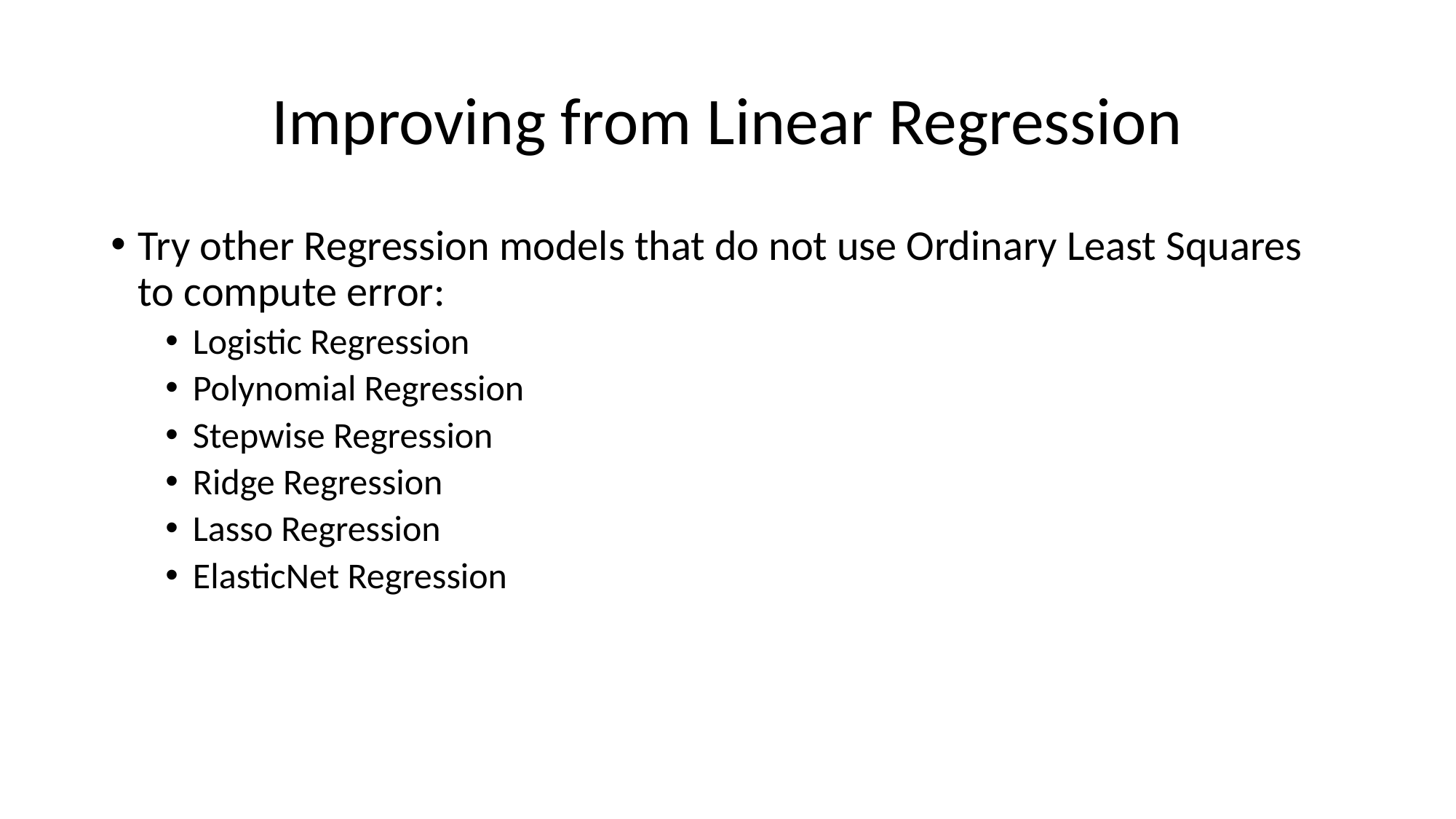

# Improving from Linear Regression
Try other Regression models that do not use Ordinary Least Squares to compute error:
Logistic Regression
Polynomial Regression
Stepwise Regression
Ridge Regression
Lasso Regression
ElasticNet Regression